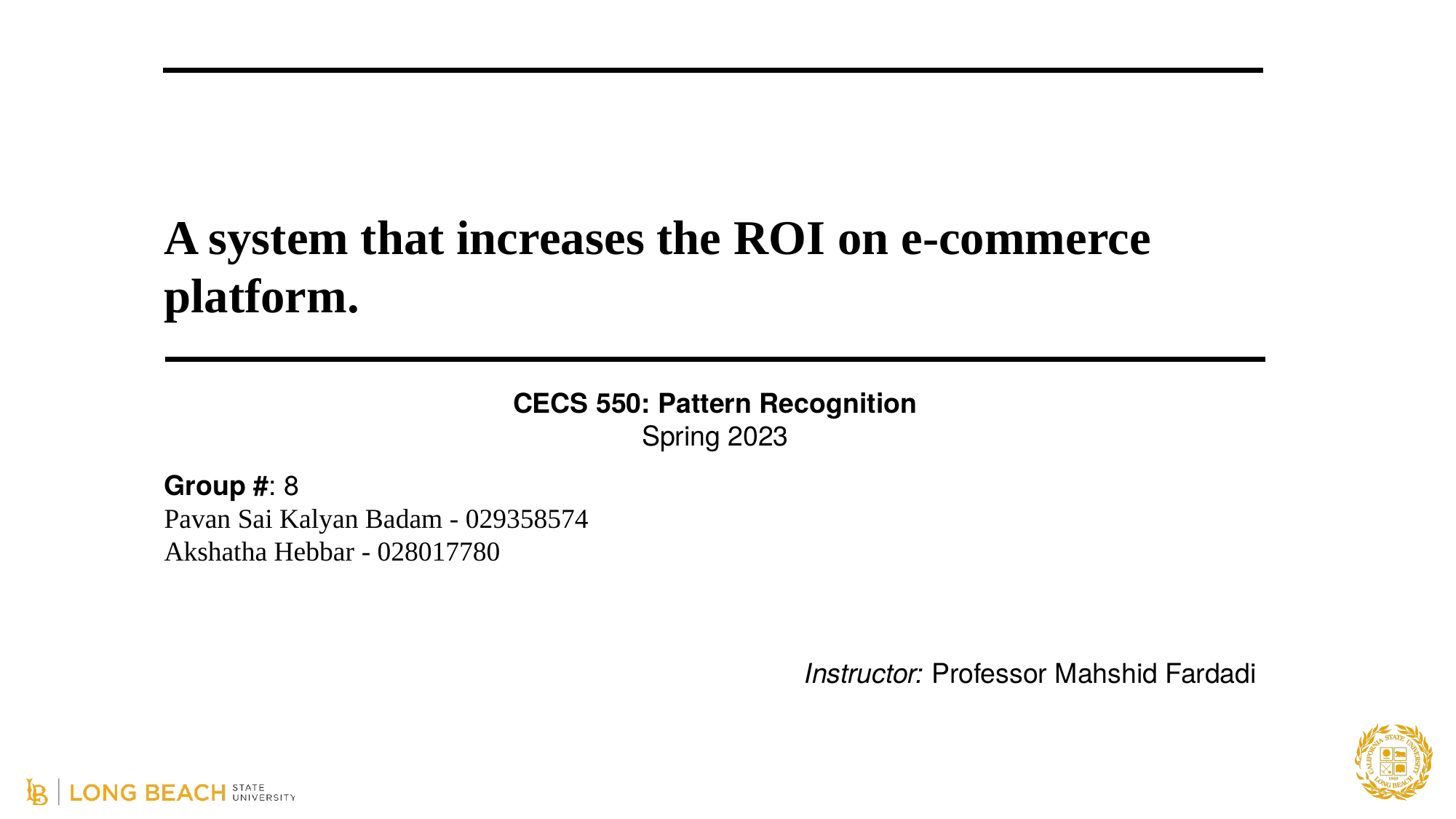

A system that increases the ROI on e-commerce platform.
CECS 550: Pattern Recognition​
Spring 2023
Group #: 8
Pavan Sai Kalyan Badam - 029358574
Akshatha Hebbar​ - 028017780
Instructor: Professor Mahshid Fardadi